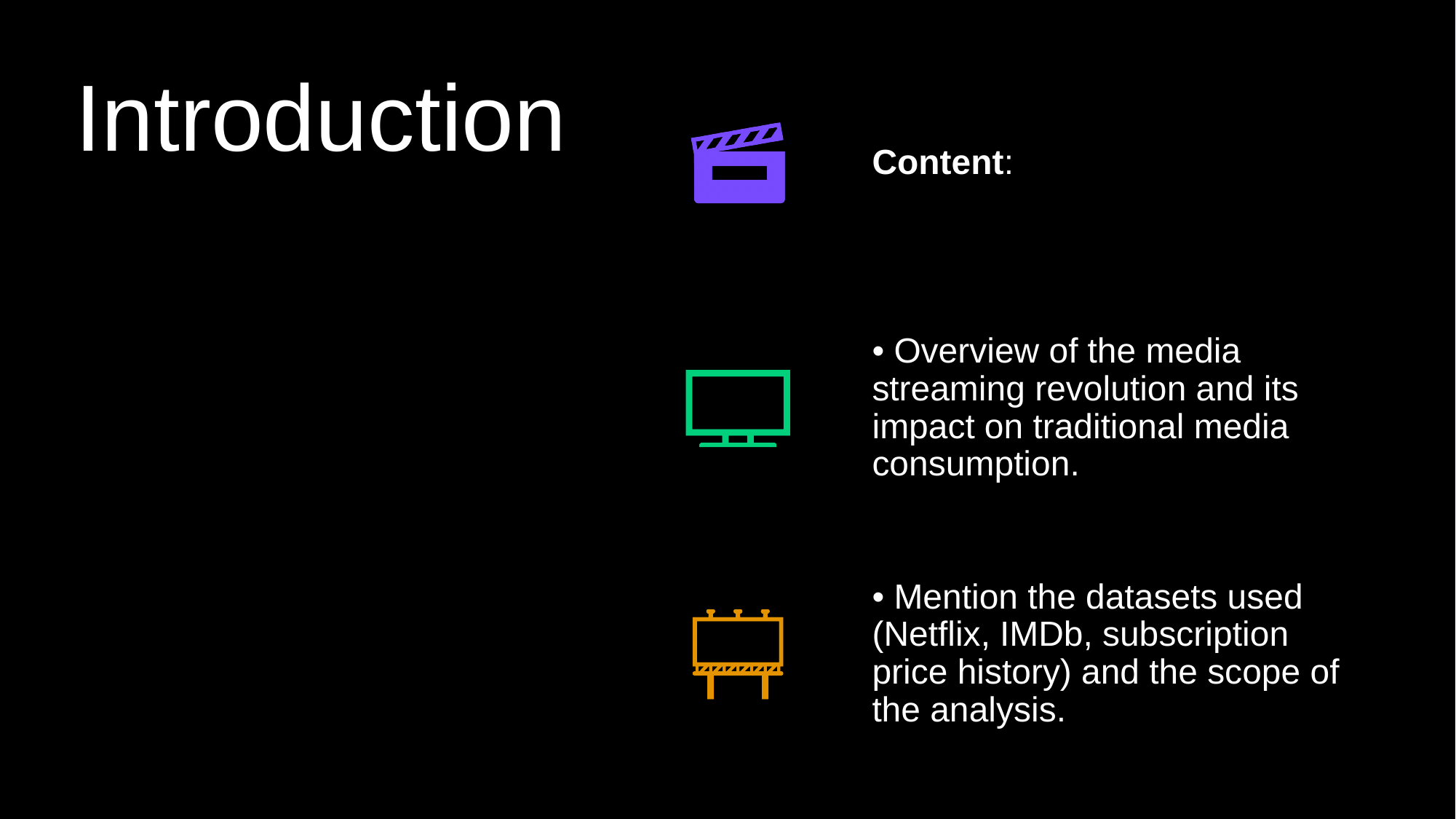

# Introduction
Content:
• Overview of the media streaming revolution and its impact on traditional media consumption.
• Mention the datasets used (Netflix, IMDb, subscription price history) and the scope of the analysis.